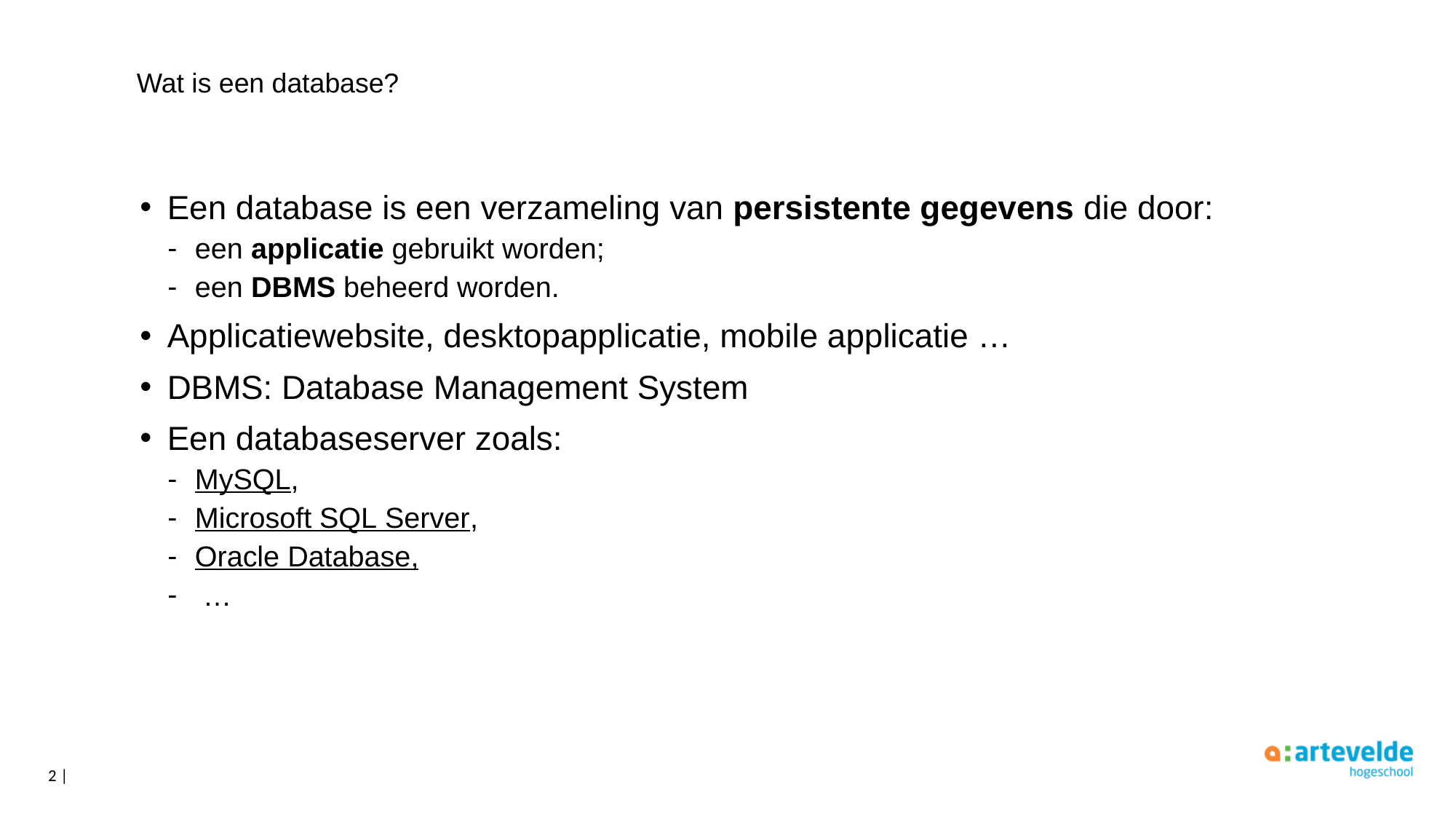

# Wat is een database?
Een database is een verzameling van persistente gegevens die door:
een applicatie gebruikt worden;
een DBMS beheerd worden.
Applicatiewebsite, desktopapplicatie, mobile applicatie …
DBMS: Database Management System
Een databaseserver zoals:
MySQL,
Microsoft SQL Server,
Oracle Database,
 …
2